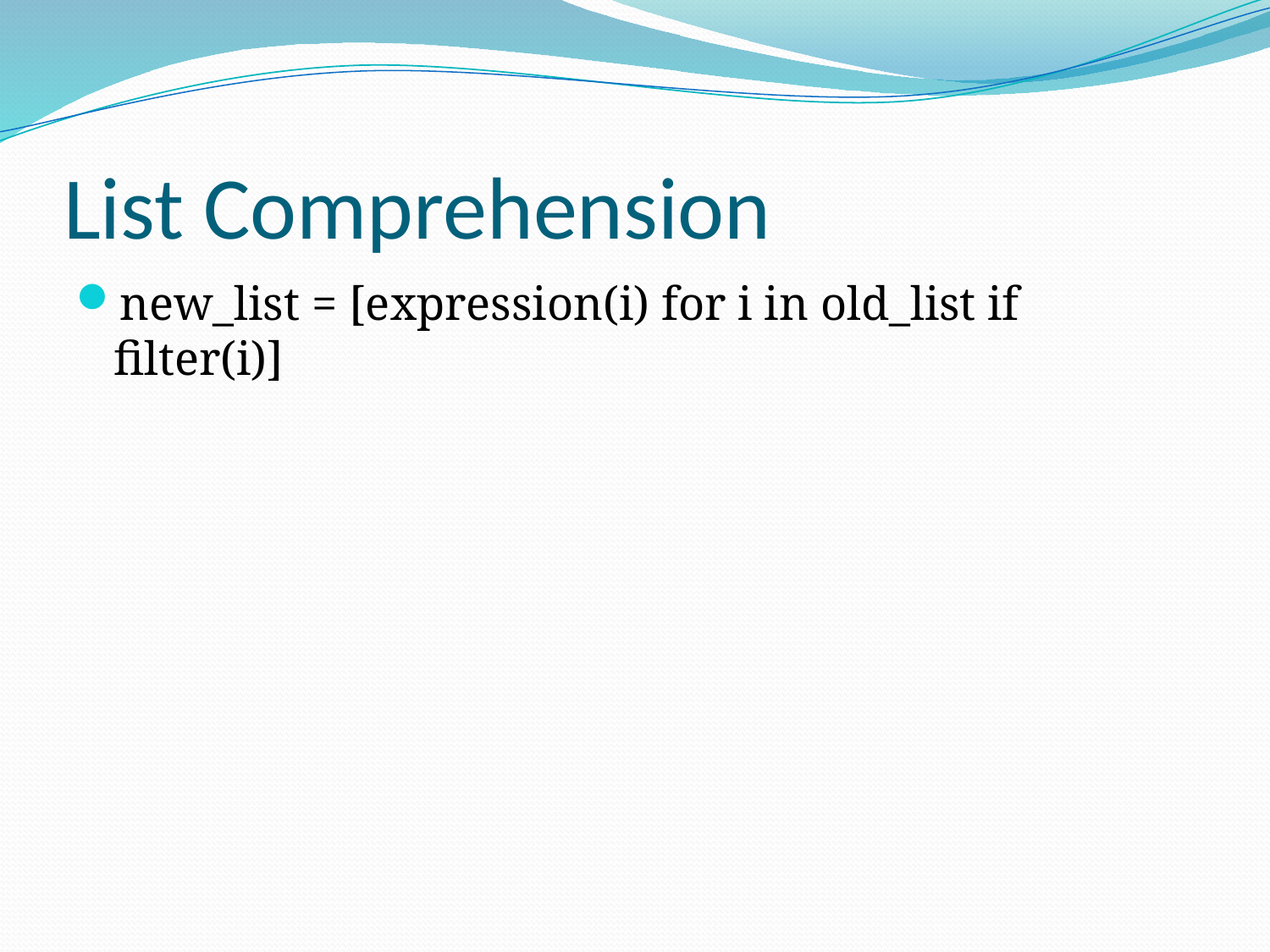

# List Comprehension
new_list = [expression(i) for i in old_list if filter(i)]